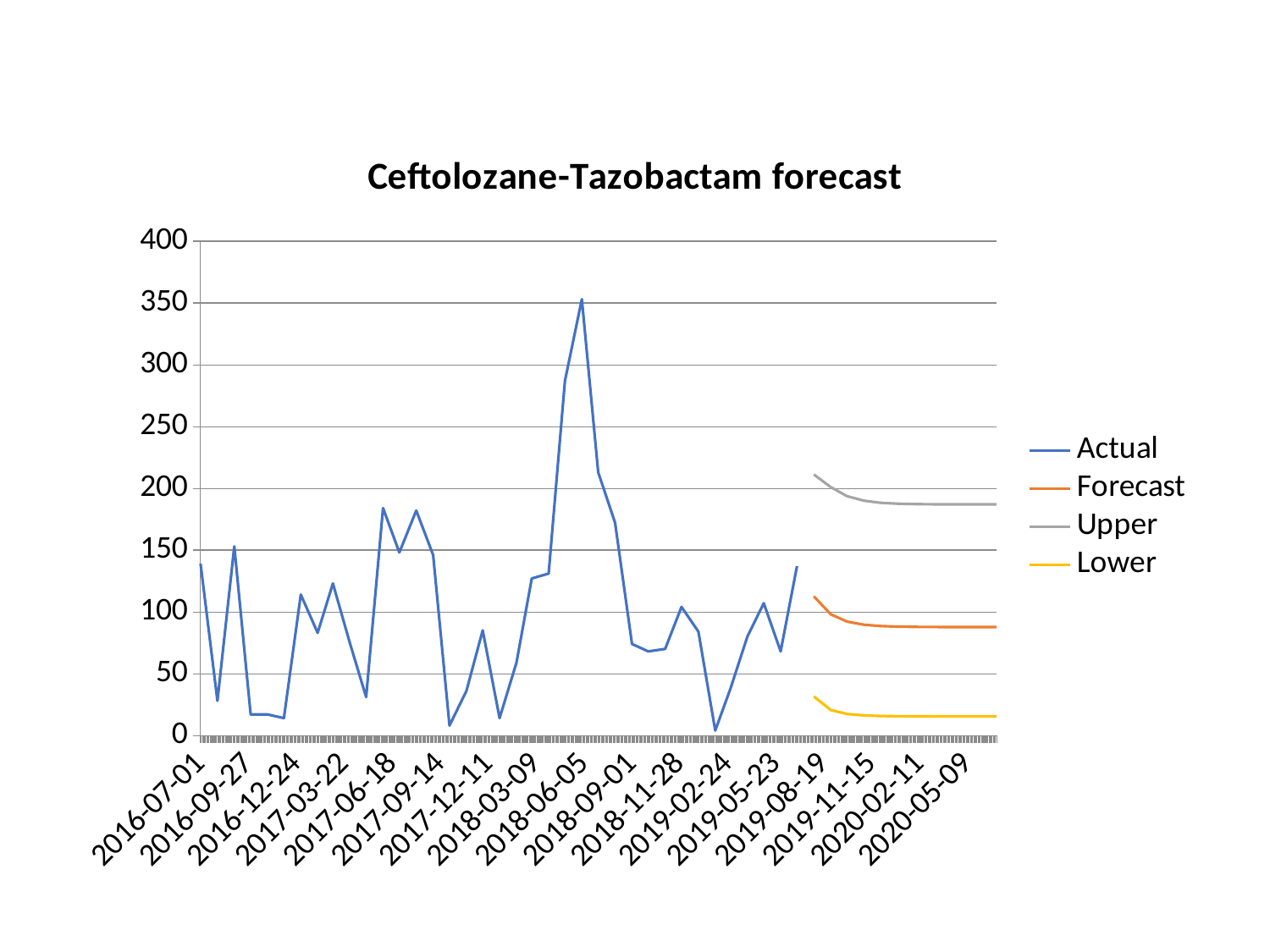

### Chart: Ceftolozane-Tazobactam forecast

| Category | Actual | Forecast | Upper | Lower |
|---|---|---|---|---|
| 42552.0 | 139.0 | None | None | None |
| 42583.0 | 28.0 | None | None | None |
| 42614.0 | 153.0 | None | None | None |
| 42644.0 | 17.0 | None | None | None |
| 42675.0 | 17.0 | None | None | None |
| 42705.0 | 14.0 | None | None | None |
| 42736.0 | 114.0 | None | None | None |
| 42767.0 | 83.0 | None | None | None |
| 42795.0 | 123.0 | None | None | None |
| 42826.0 | 75.0 | None | None | None |
| 42856.0 | 31.0 | None | None | None |
| 42887.0 | 184.0 | None | None | None |
| 42917.0 | 148.0 | None | None | None |
| 42948.0 | 182.0 | None | None | None |
| 42979.0 | 146.0 | None | None | None |
| 43009.0 | 8.0 | None | None | None |
| 43040.0 | 36.0 | None | None | None |
| 43070.0 | 85.0 | None | None | None |
| 43101.0 | 14.0 | None | None | None |
| 43132.0 | 59.0 | None | None | None |
| 43160.0 | 127.0 | None | None | None |
| 43191.0 | 131.0 | None | None | None |
| 43221.0 | 287.0 | None | None | None |
| 43252.0 | 353.0 | None | None | None |
| 43282.0 | 213.0 | None | None | None |
| 43313.0 | 172.0 | None | None | None |
| 43344.0 | 74.0 | None | None | None |
| 43374.0 | 68.0 | None | None | None |
| 43405.0 | 70.0 | None | None | None |
| 43435.0 | 104.0 | None | None | None |
| 43466.0 | 84.0 | None | None | None |
| 43497.0 | 4.0 | None | None | None |
| 43525.0 | 38.0 | None | None | None |
| 43556.0 | 80.0 | None | None | None |
| 43586.0 | 107.0 | None | None | None |
| 43617.0 | 68.0 | None | None | None |
| 43647.0 | 137.0 | None | None | None |
| 43678.0 | None | 112.55150586868523 | 211.19620109422144 | 31.501618887201 |
| 43709.0 | None | 98.04483992341835 | 200.98176701521706 | 20.56034299808072 |
| 43739.0 | None | 92.10958374834657 | 193.64290125310373 | 17.366937050720676 |
| 43770.0 | None | 89.59797633506348 | 189.98322189470167 | 16.20206617743289 |
| 43800.0 | None | 88.51861700901902 | 188.30776840978734 | 15.733512663517905 |
| 43831.0 | None | 88.05156774162225 | 187.56348178672394 | 15.536601263711242 |
| 43862.0 | None | 87.84886028411017 | 187.23680556142878 | 15.452225252229214 |
| 43891.0 | None | 87.76076568198269 | 187.0941467207528 | 15.415760597135591 |
| 43922.0 | None | 87.72245865779014 | 187.0319827318852 | 15.399942870805141 |
| 43952.0 | None | 87.70579707776598 | 187.0049199533036 | 15.393070262094335 |
| 43983.0 | None | 87.69854936065472 | 186.99314309411162 | 15.39008208449068 |
| 44013.0 | None | 87.69539648489679 | 186.98801908455764 | 15.388782439017914 |